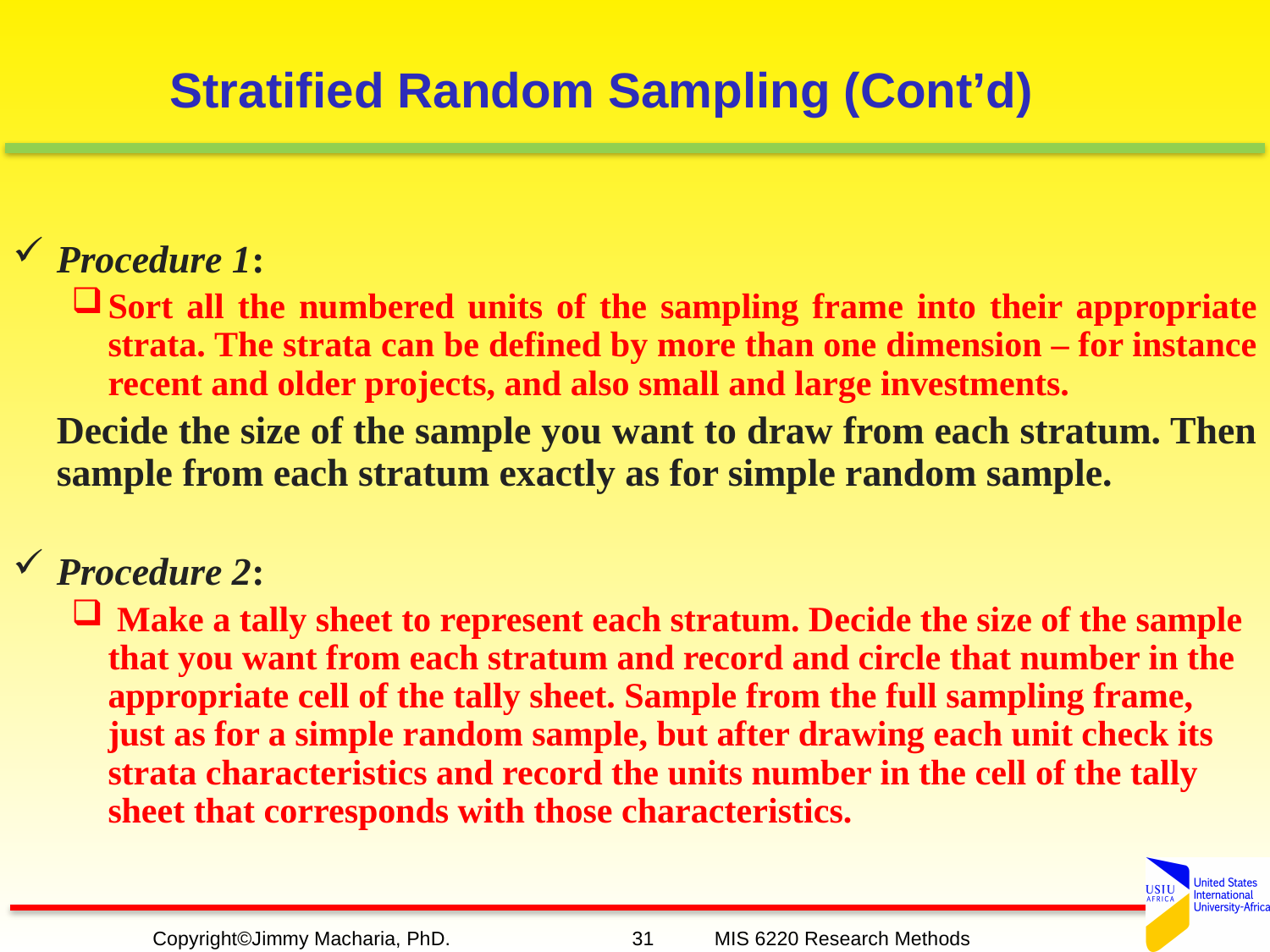

# Stratified Random Sampling (Cont’d)
Procedure 1:
Sort all the numbered units of the sampling frame into their appropriate strata. The strata can be defined by more than one dimension – for instance recent and older projects, and also small and large investments.
	Decide the size of the sample you want to draw from each stratum. Then sample from each stratum exactly as for simple random sample.

Procedure 2:
 Make a tally sheet to represent each stratum. Decide the size of the sample that you want from each stratum and record and circle that number in the appropriate cell of the tally sheet. Sample from the full sampling frame, just as for a simple random sample, but after drawing each unit check its strata characteristics and record the units number in the cell of the tally sheet that corresponds with those characteristics.